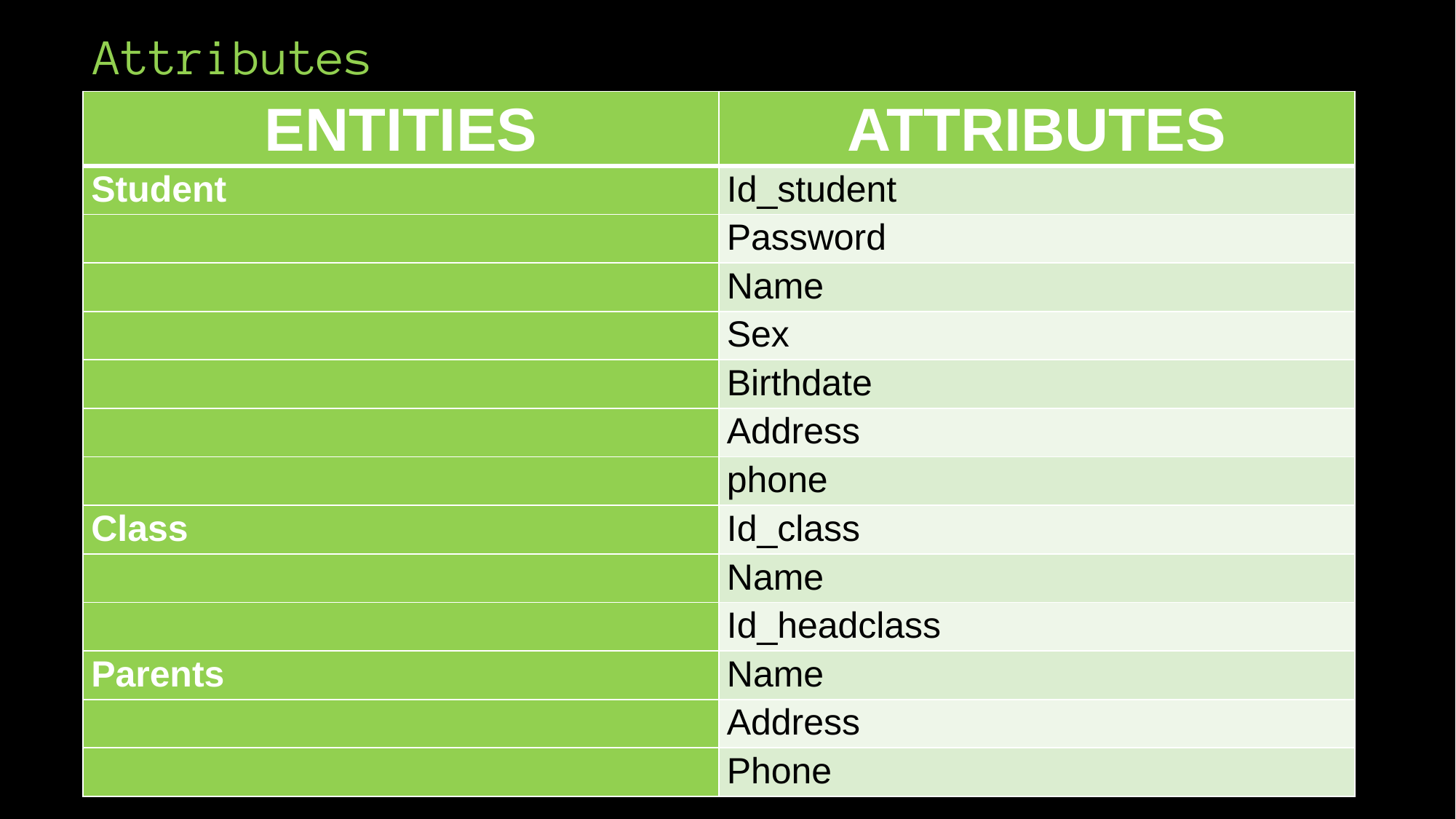

# Attributes
| ENTITIES | ATTRIBUTES |
| --- | --- |
| Student | Id\_student |
|  | Password |
|  | Name |
|  | Sex |
|  | Birthdate |
|  | Address |
|  | phone |
| Class | Id\_class |
|  | Name |
|  | Id\_headclass |
| Parents | Name |
|  | Address |
|  | Phone |